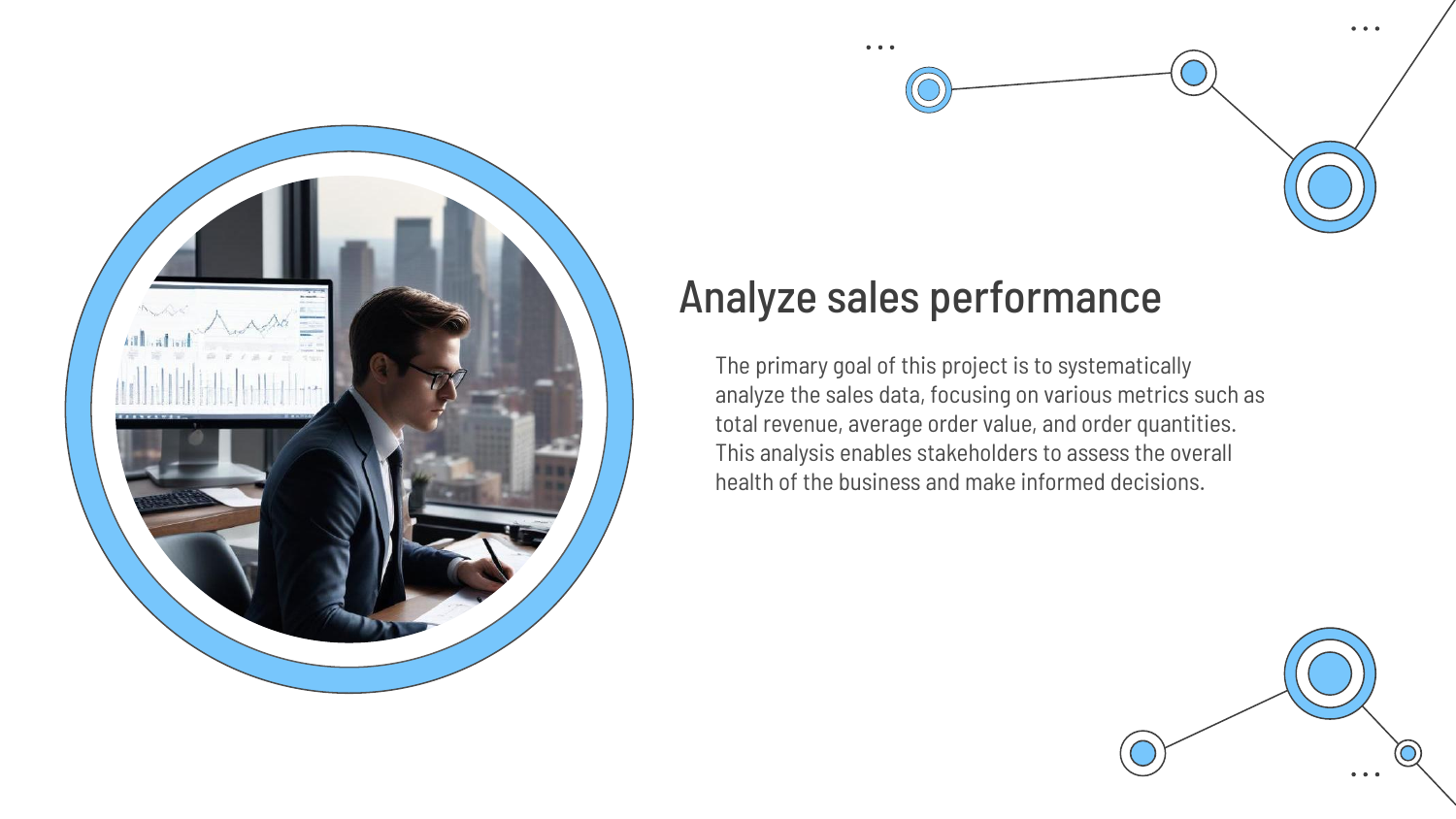

# Analyze sales performance
The primary goal of this project is to systematically analyze the sales data, focusing on various metrics such as total revenue, average order value, and order quantities. This analysis enables stakeholders to assess the overall health of the business and make informed decisions.